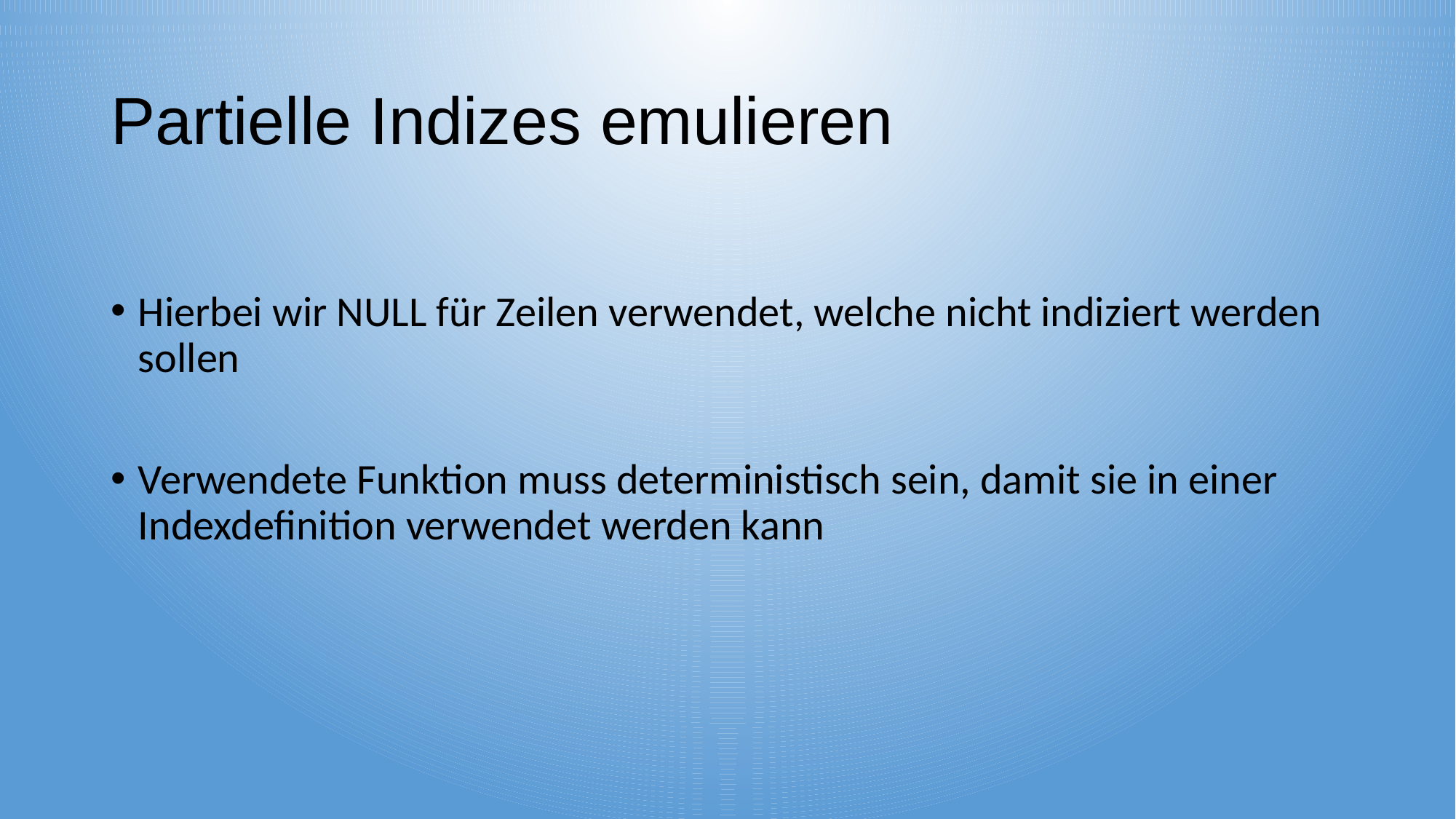

# Partielle Indizes emulieren

Hierbei wir NULL für Zeilen verwendet, welche nicht indiziert werden sollen

Verwendete Funktion muss deterministisch sein, damit sie in einer Indexdefinition verwendet werden kann